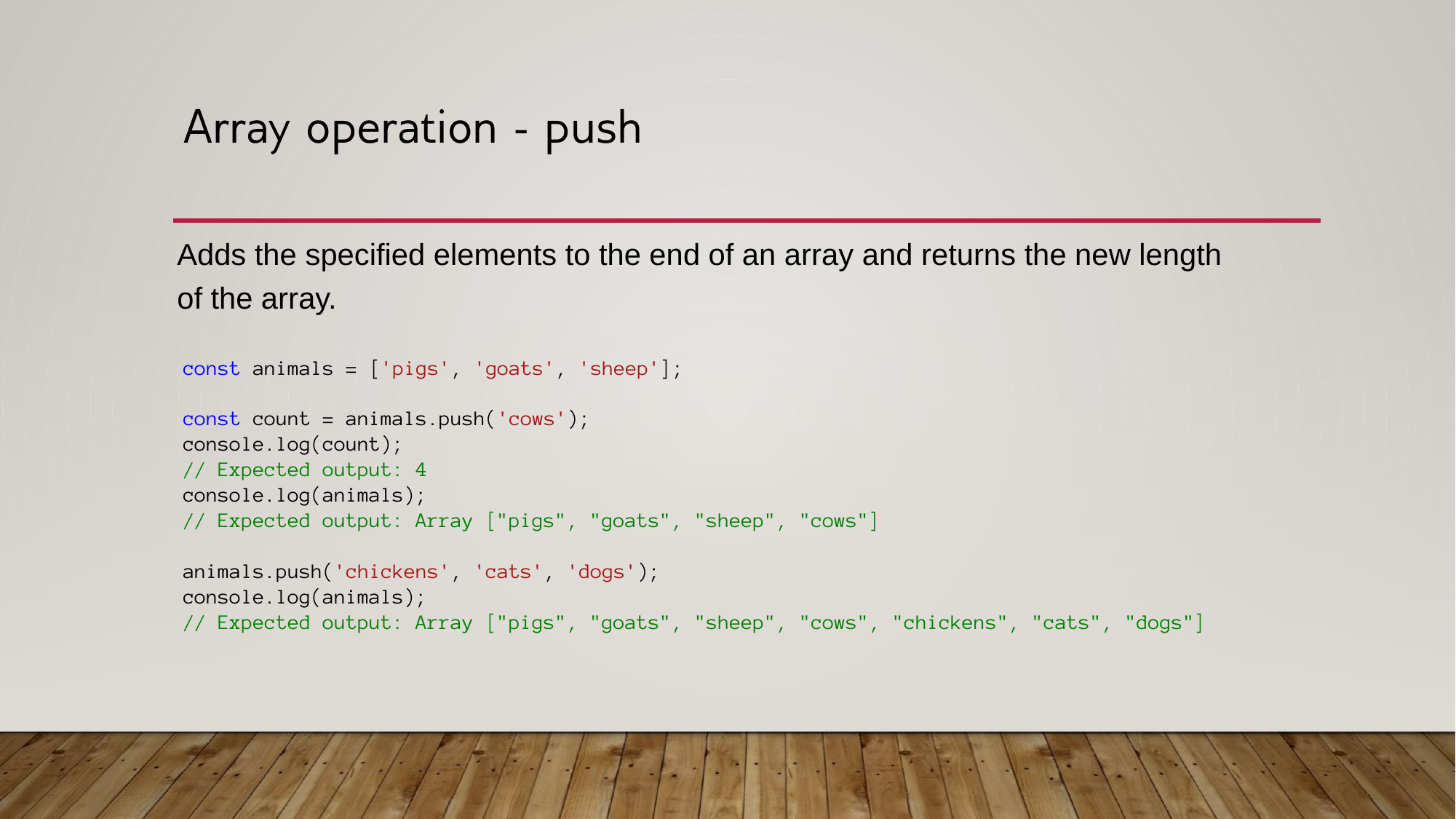

# Array operation - push
Adds the specified elements to the end of an array and returns the new length of the array.
const animals = ['pigs', 'goats', 'sheep'];
const count = animals.push('cows');
console.log(count);
// Expected output: 4
console.log(animals);
// Expected output: Array ["pigs", "goats", "sheep", "cows"]
animals.push('chickens', 'cats', 'dogs');
console.log(animals);
// Expected output: Array ["pigs", "goats", "sheep", "cows", "chickens", "cats", "dogs"]